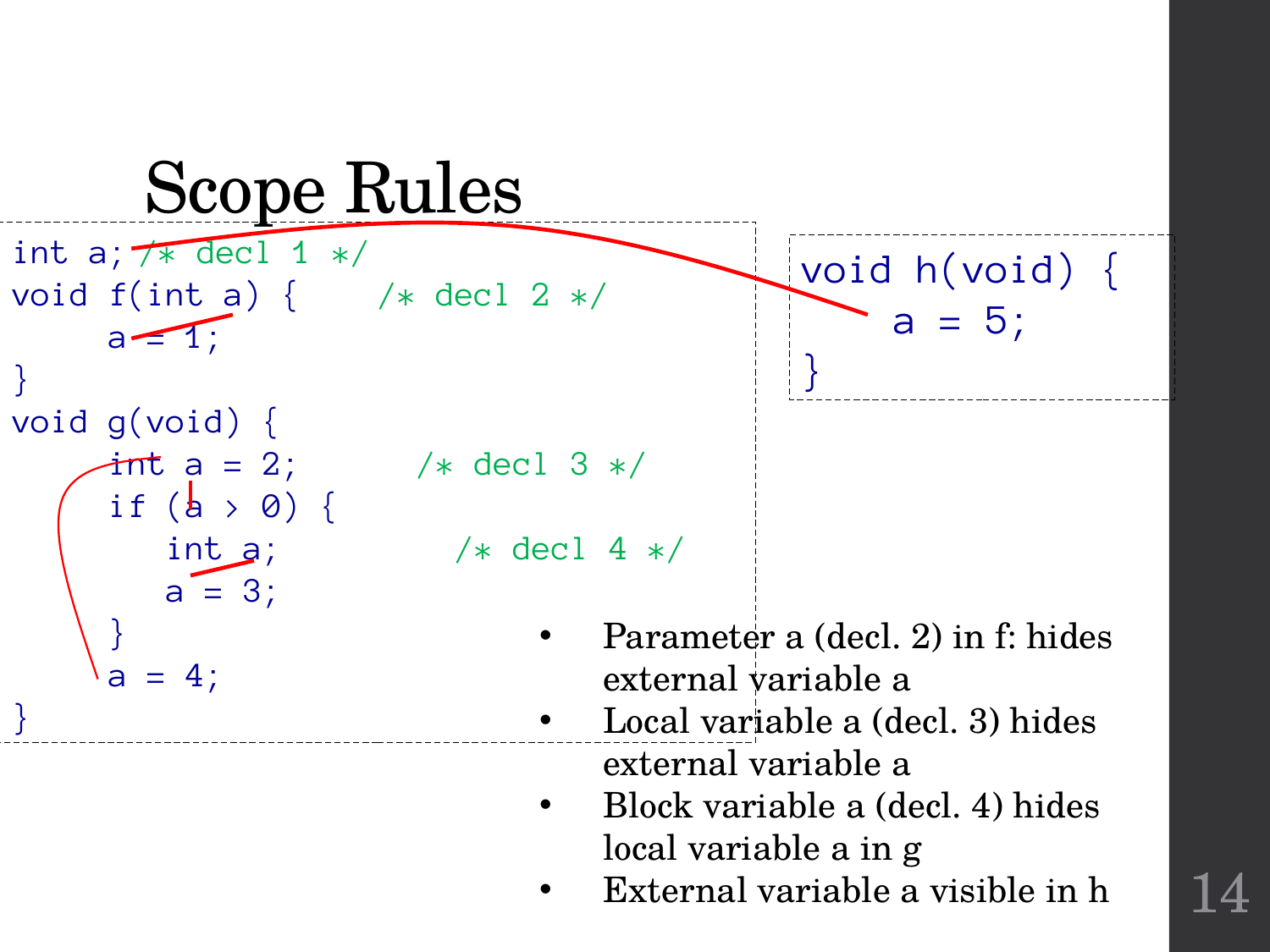

# Scope Rules
int a;	/* decl 1 */
void f(int a) {    /* decl 2 */
     a = 1;
}
void g(void) {
     int a = 2;      /* decl 3 */
     if (a > 0) {
        int a;         /* decl 4 */
        a = 3;
     }
     a = 4;
}

void h(void) {
    a = 5;
}

Parameter a (decl. 2) in f: hides external variable a
Local variable a (decl. 3) hides external variable a
Block variable a (decl. 4) hides local variable a in g
External variable a visible in h
14